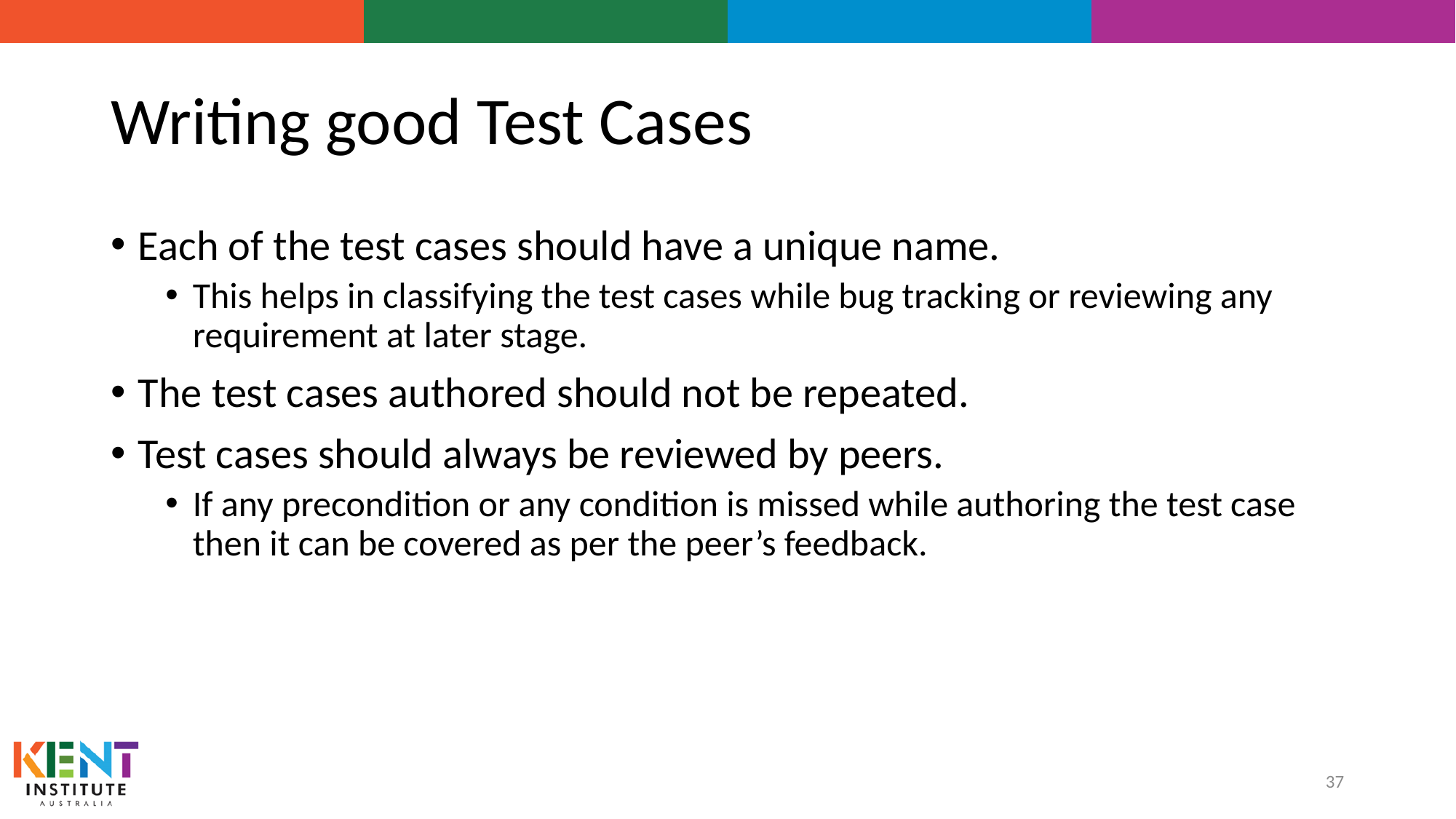

# Writing good Test Cases
Each of the test cases should have a unique name.
This helps in classifying the test cases while bug tracking or reviewing any requirement at later stage.
The test cases authored should not be repeated.
Test cases should always be reviewed by peers.
If any precondition or any condition is missed while authoring the test case then it can be covered as per the peer’s feedback.

37